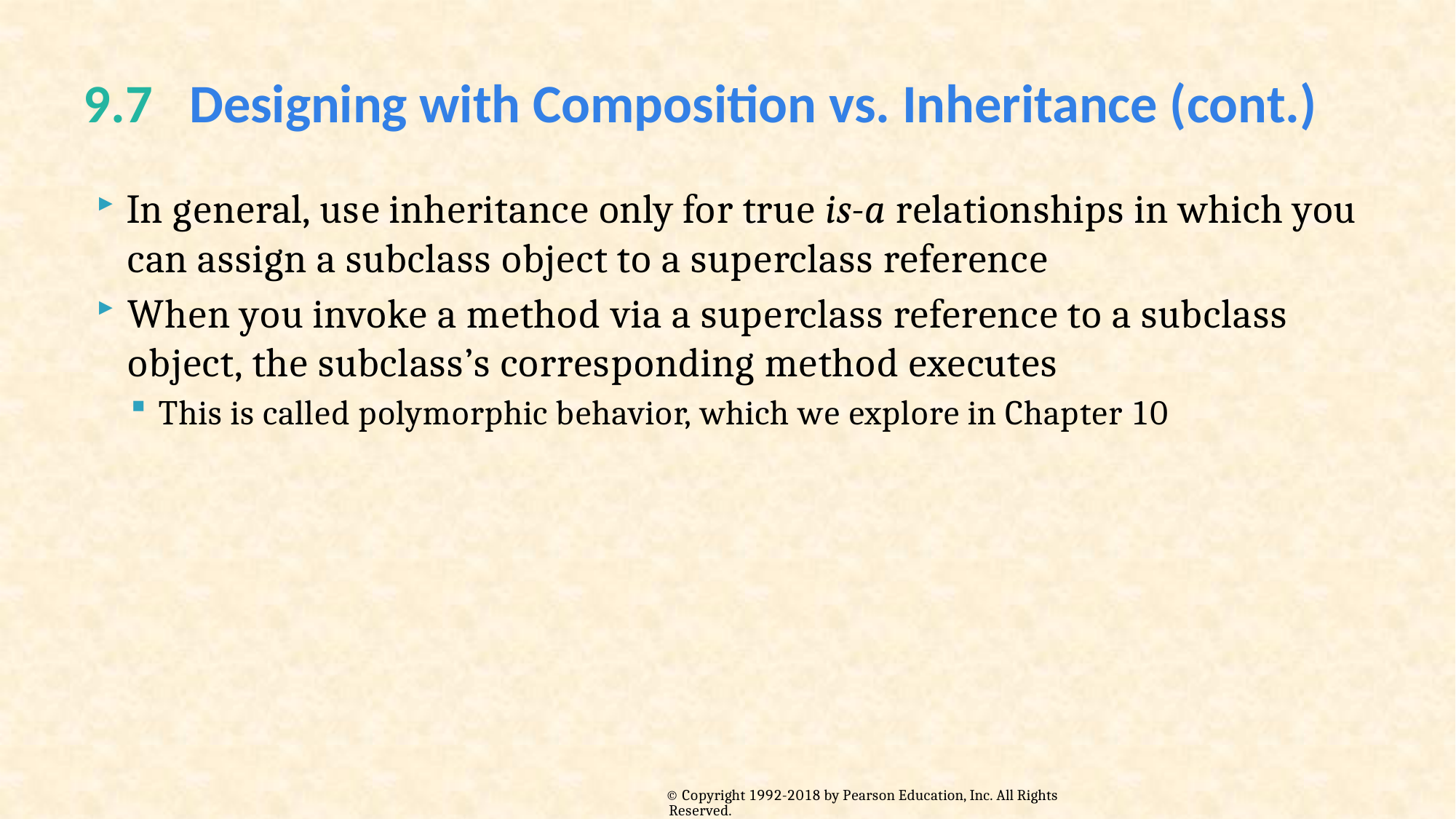

# 9.7   Designing with Composition vs. Inheritance (cont.)
In general, use inheritance only for true is-a relationships in which you can assign a subclass object to a superclass reference
When you invoke a method via a superclass reference to a subclass object, the subclass’s corresponding method executes
This is called polymorphic behavior, which we explore in Chapter 10
© Copyright 1992-2018 by Pearson Education, Inc. All Rights Reserved.